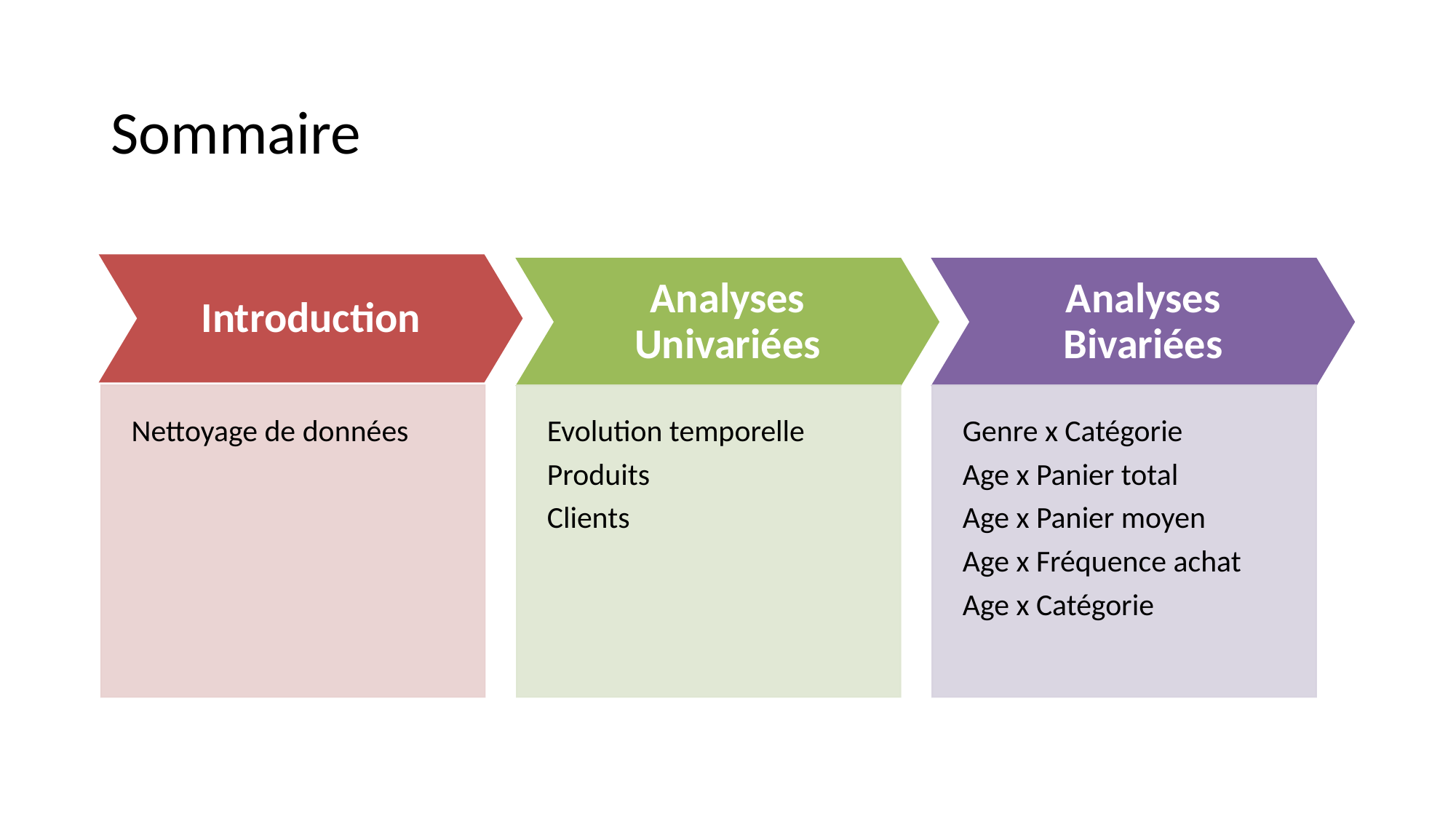

# Sommaire
Introduction
Nettoyage de données
Analyses Univariées
Evolution temporelle
Produits
Clients
Analyses Bivariées
Genre x Catégorie
Age x Panier total
Age x Panier moyen
Age x Fréquence achat
Age x Catégorie